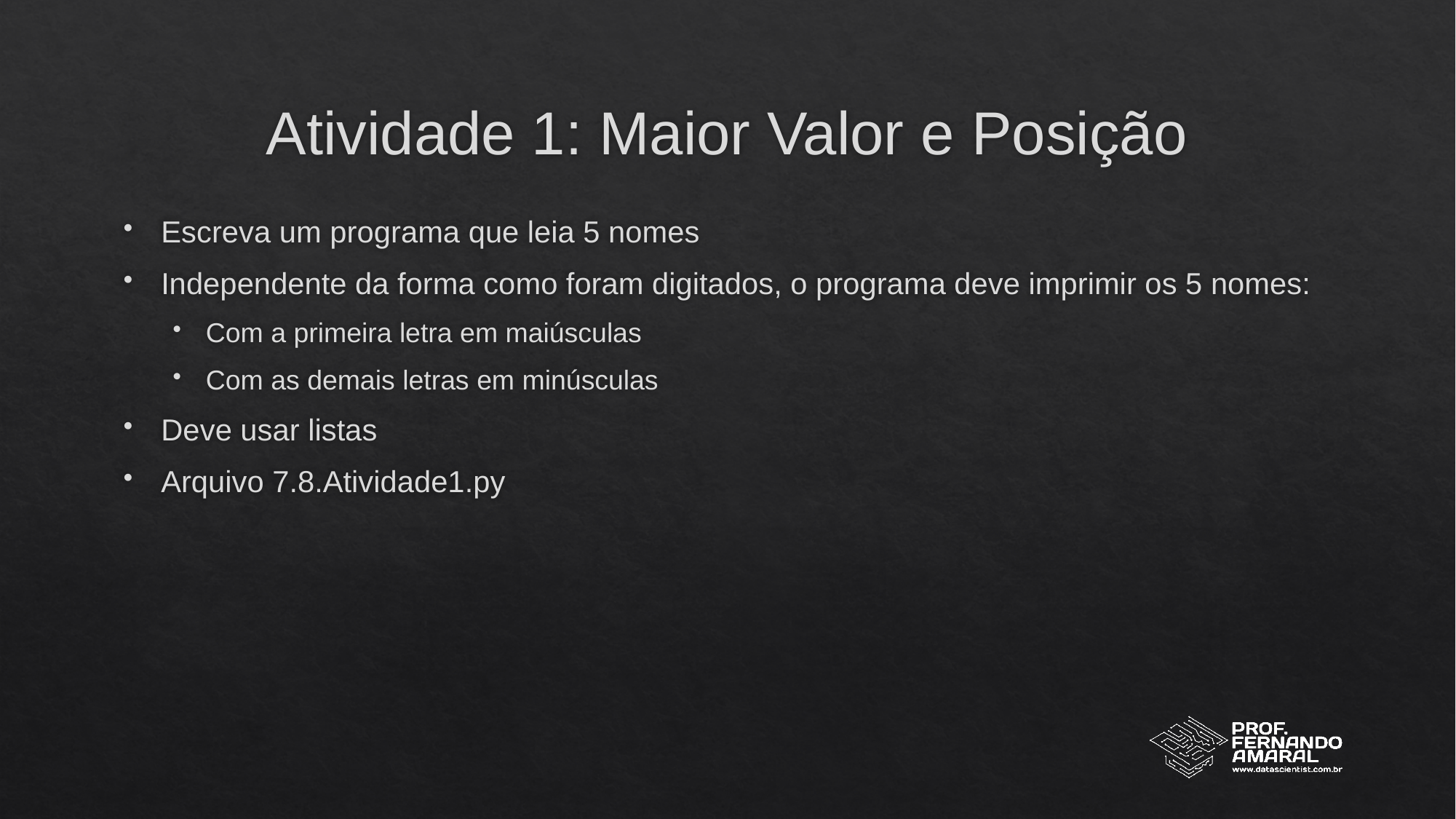

# Atividade 1: Maior Valor e Posição
Escreva um programa que leia 5 nomes
Independente da forma como foram digitados, o programa deve imprimir os 5 nomes:
Com a primeira letra em maiúsculas
Com as demais letras em minúsculas
Deve usar listas
Arquivo 7.8.Atividade1.py